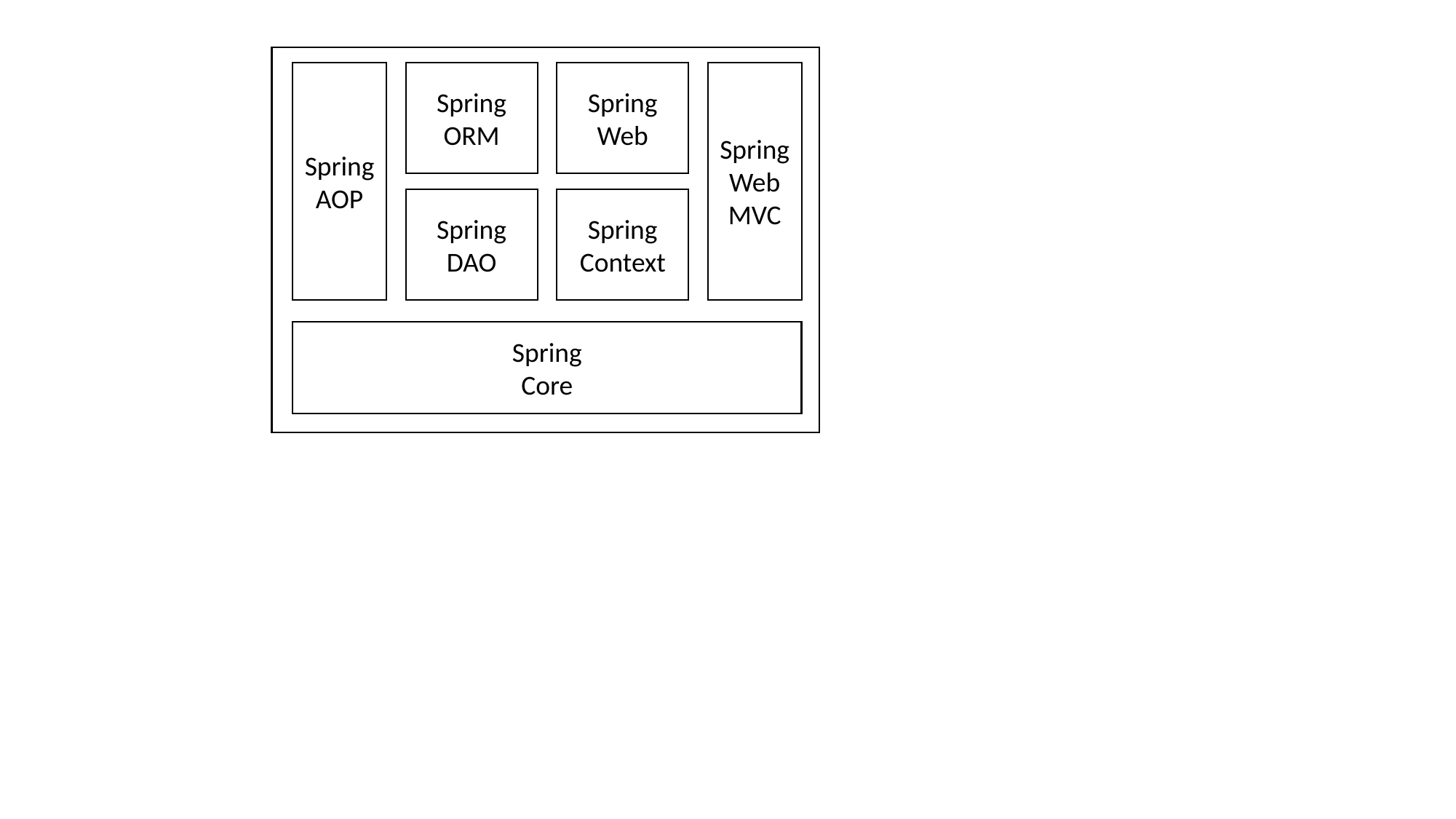

Spring
ORM
Spring
Web
Spring
Web
MVC
Spring
AOP
Spring
DAO
Spring
Context
Spring
Core